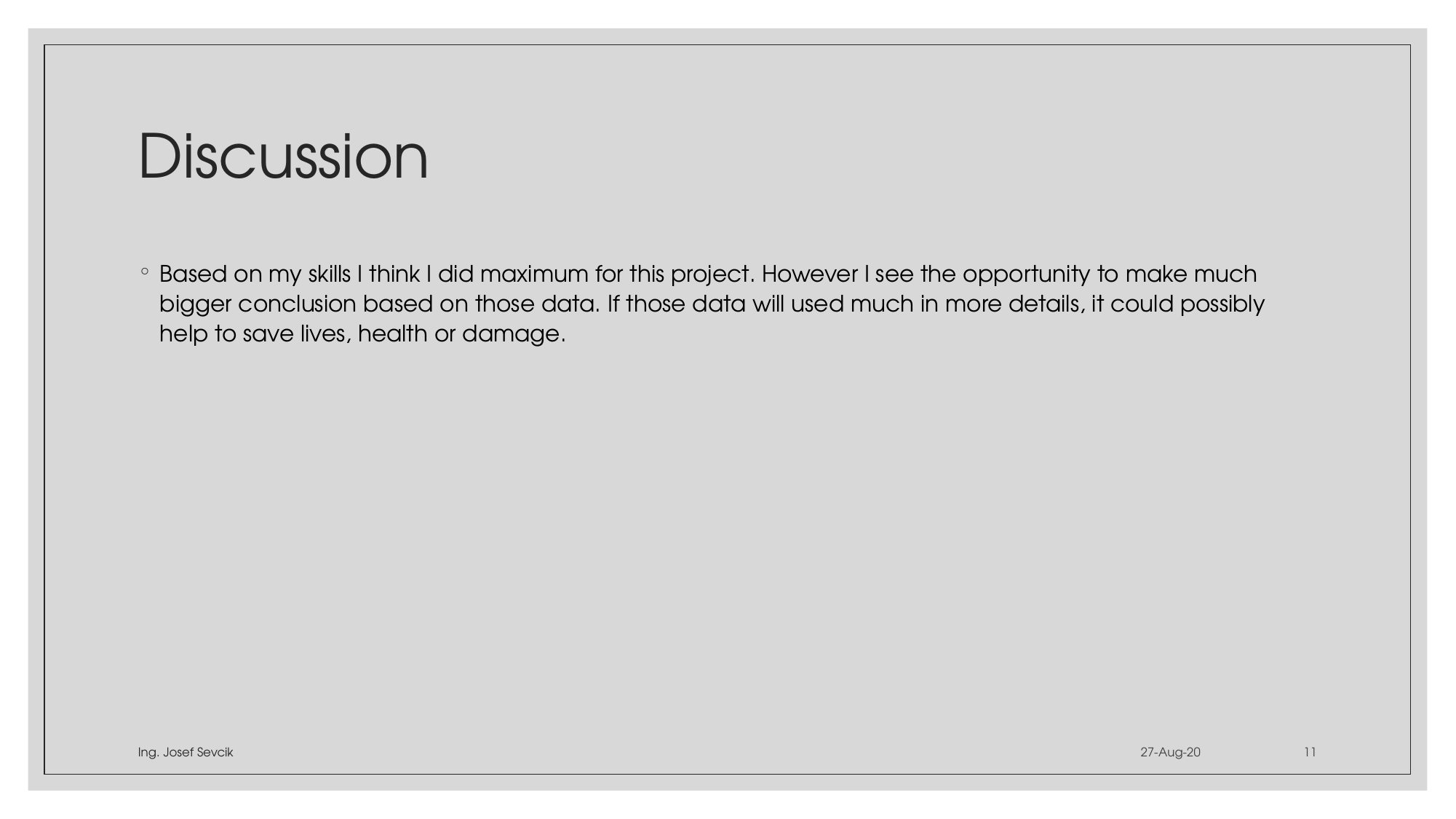

# Discussion
Based on my skills I think I did maximum for this project. However I see the opportunity to make much bigger conclusion based on those data. If those data will used much in more details, it could possibly help to save lives, health or damage.

Ing. Josef Sevcik
27-Aug-20
11